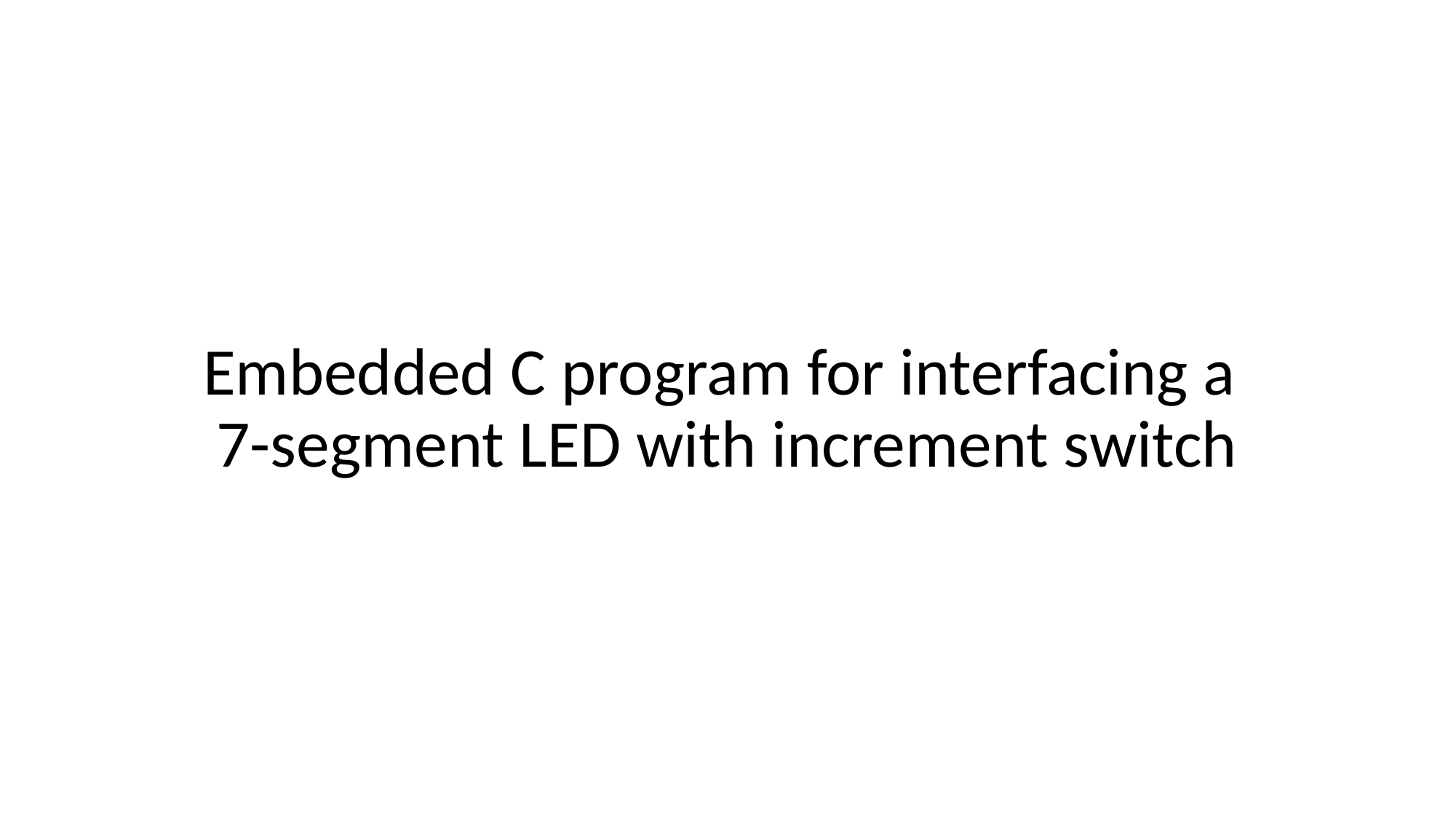

# Embedded C program for interfacing a 7-segment LED with increment switch